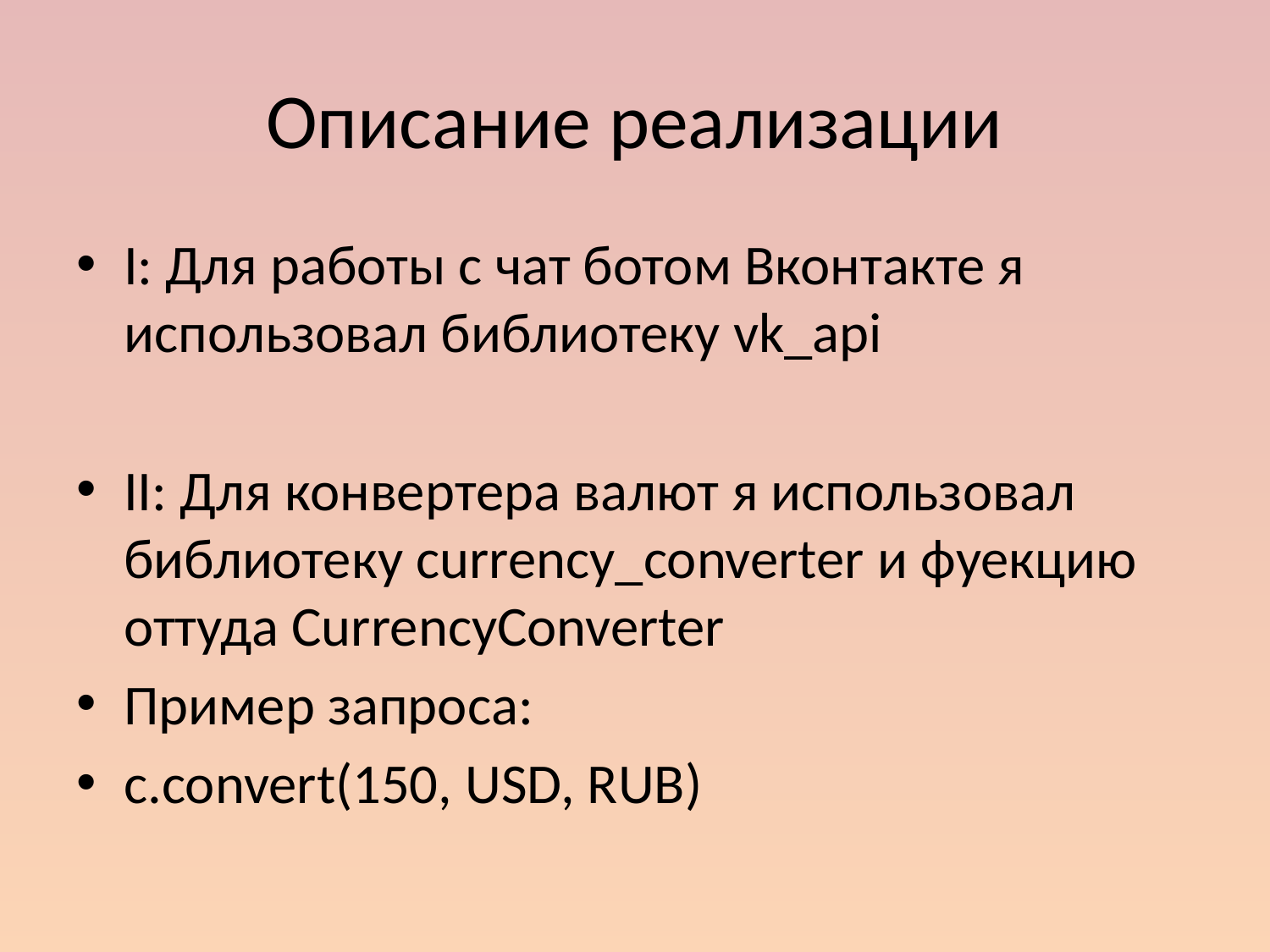

# Описание реализации
I: Для работы с чат ботом Вконтакте я использовал библиотеку vk_api

II: Для конвертера валют я использовал библиотеку currency_converter и фуекцию оттуда CurrencyConverter
Пример запроса:
c.convert(150, USD, RUB)